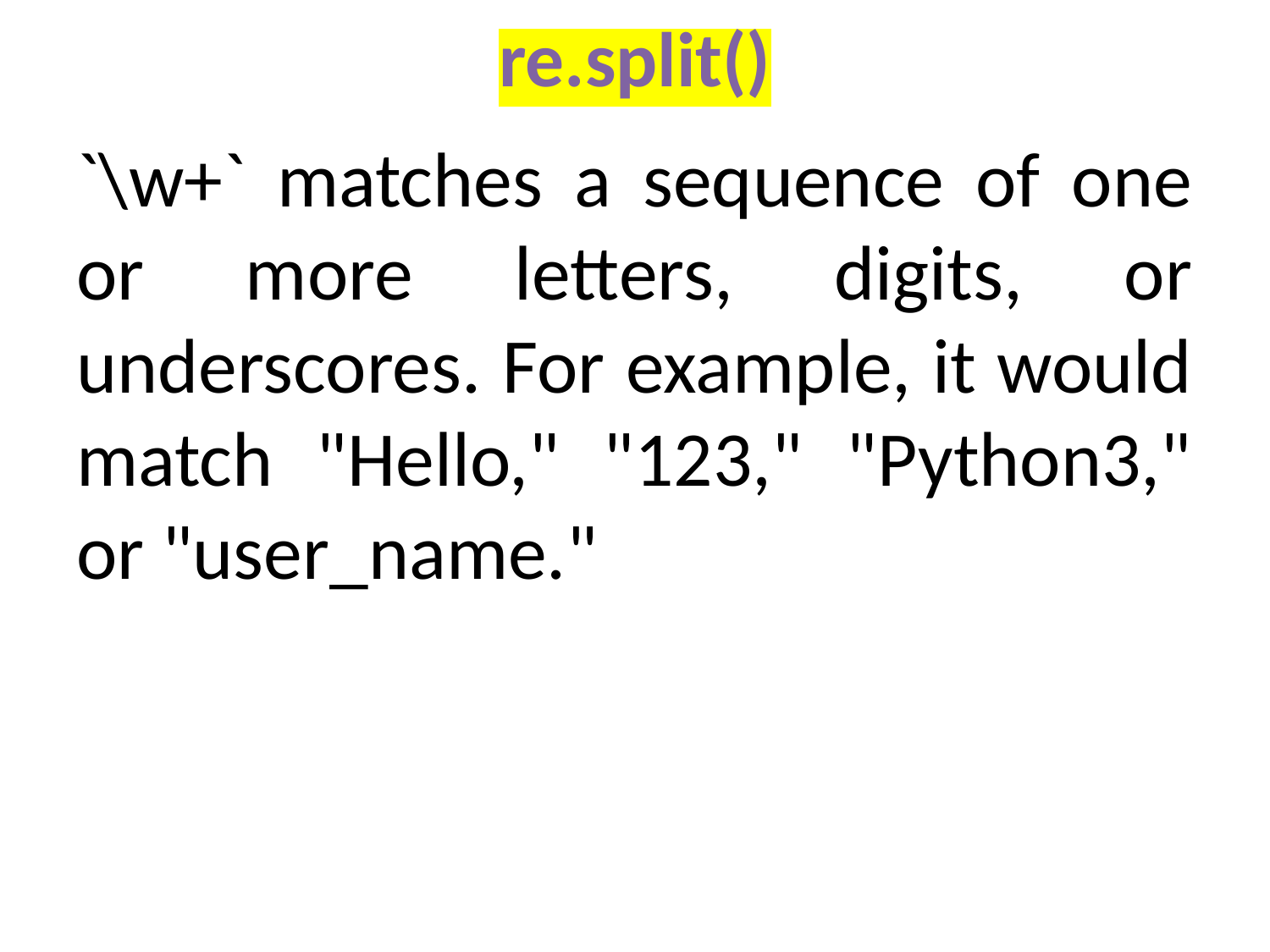

# re.split()
`\w+` matches a sequence of one or more letters, digits, or underscores. For example, it would match "Hello," "123," "Python3," or "user_name."